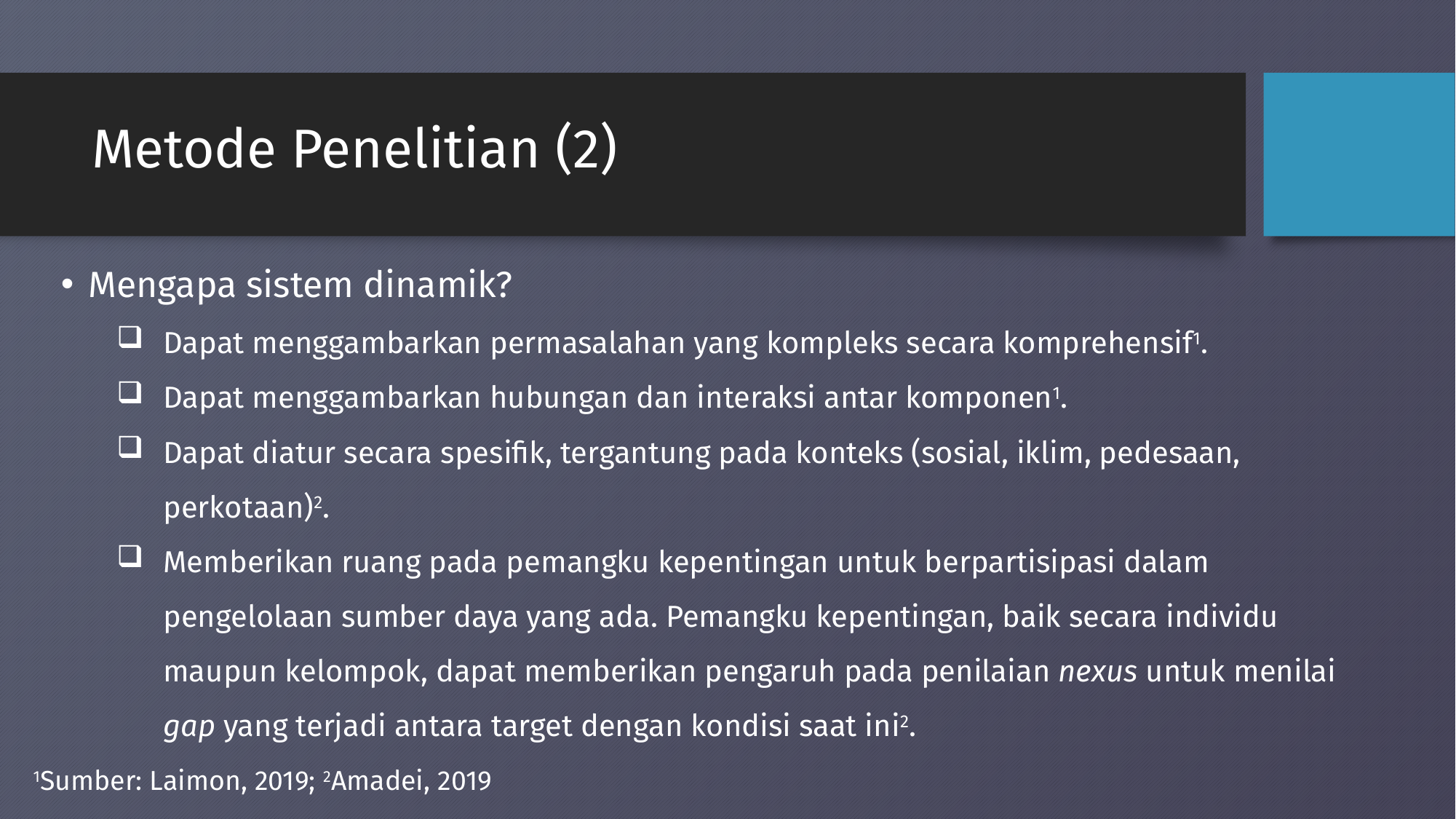

# Metode Penelitian (2)
Mengapa sistem dinamik?
Dapat menggambarkan permasalahan yang kompleks secara komprehensif1.
Dapat menggambarkan hubungan dan interaksi antar komponen1.
Dapat diatur secara spesifik, tergantung pada konteks (sosial, iklim, pedesaan, perkotaan)2.
Memberikan ruang pada pemangku kepentingan untuk berpartisipasi dalam pengelolaan sumber daya yang ada. Pemangku kepentingan, baik secara individu maupun kelompok, dapat memberikan pengaruh pada penilaian nexus untuk menilai gap yang terjadi antara target dengan kondisi saat ini2.
1Sumber: Laimon, 2019; 2Amadei, 2019